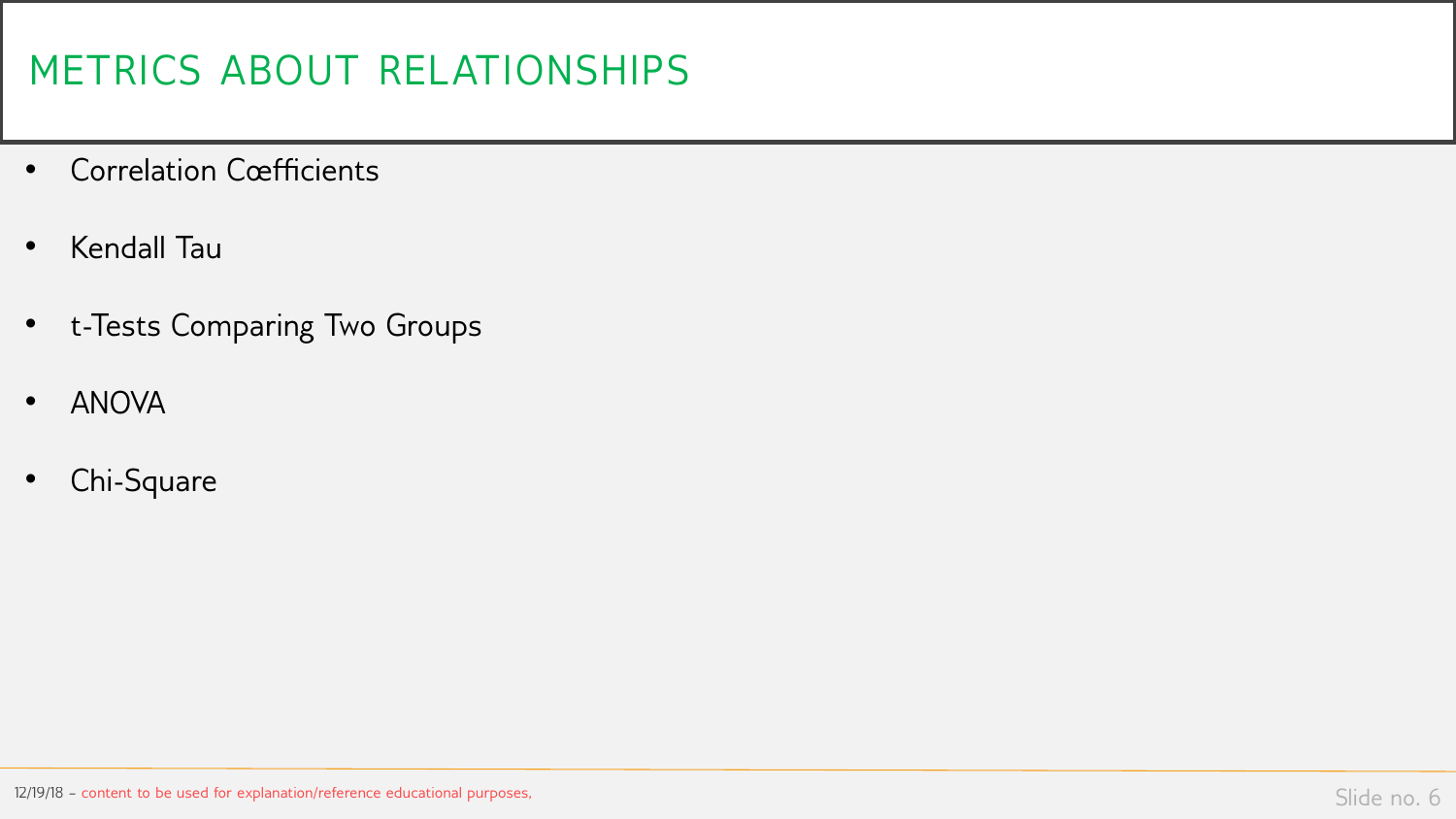

# METRICS ABOUT RELATIONSHIPS
Correlation Coefficients

Kendall Tau

t-Tests Comparing Two Groups

ANOVA

Chi-Square
12/19/18 – content to be used for explanation/reference educational purposes,
Slide no. 6